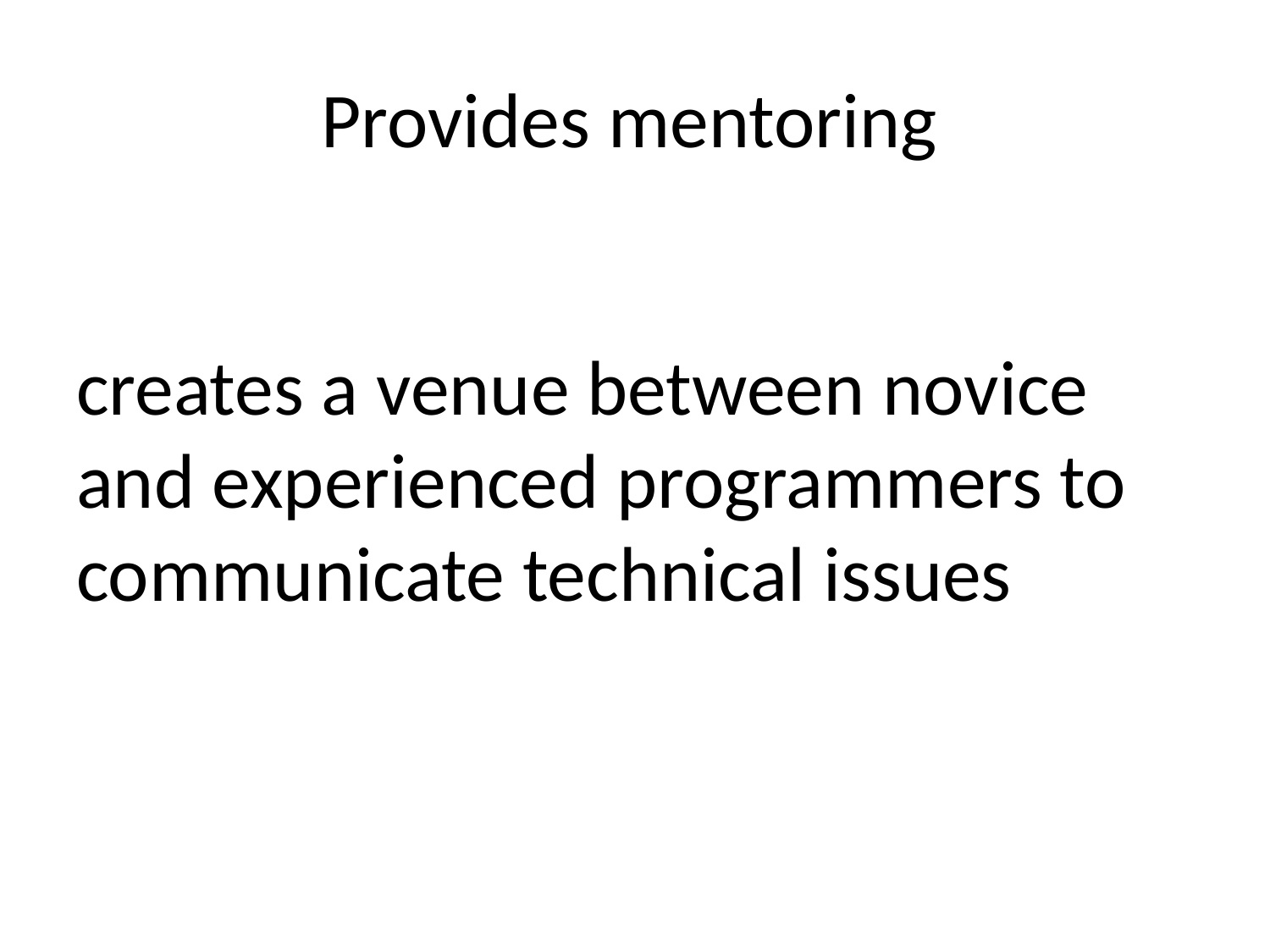

# Provides mentoring

creates a venue between novice and experienced programmers to communicate technical issues